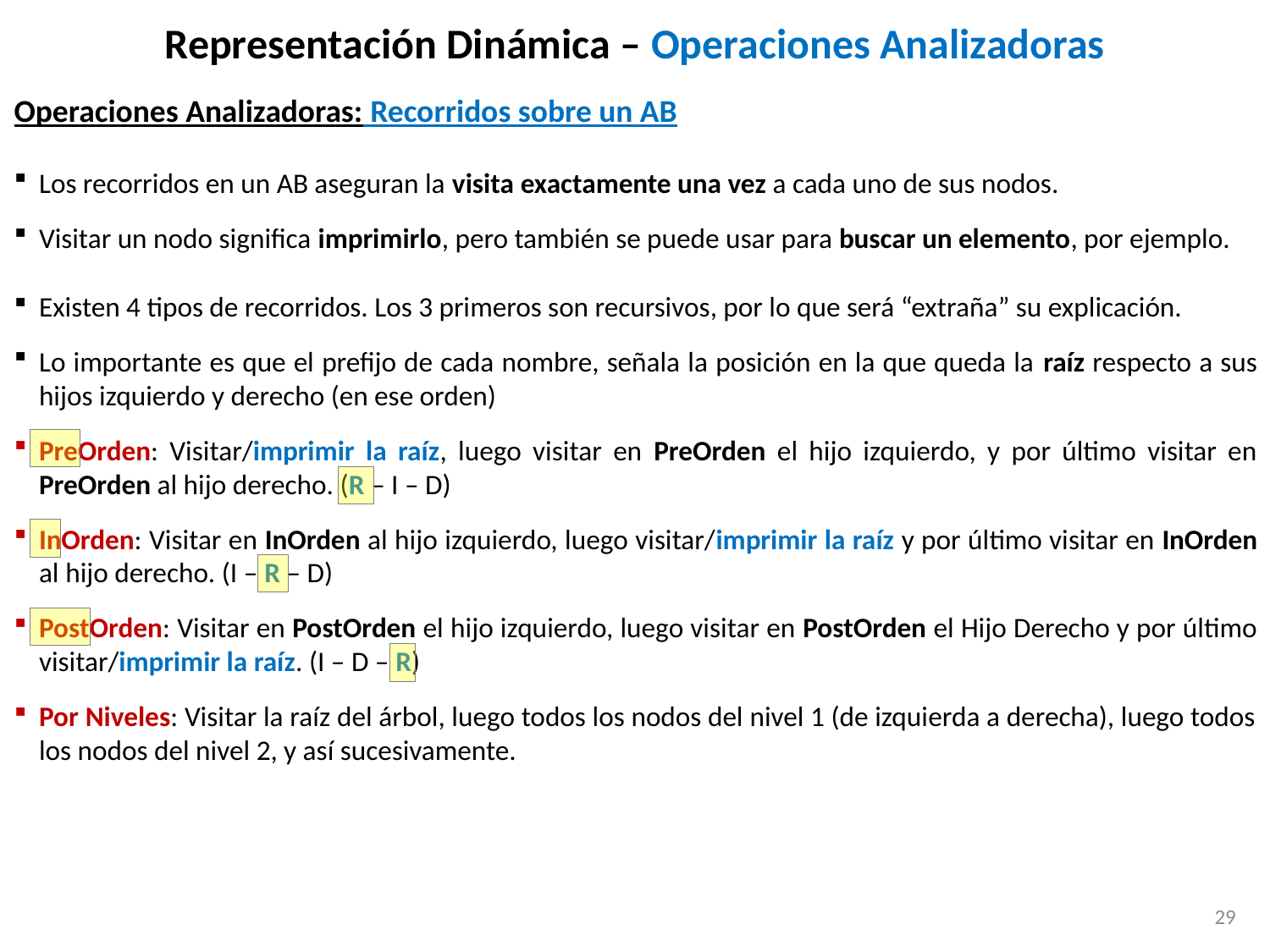

# Representación Dinámica – Operaciones Analizadoras
Operaciones Analizadoras: Recorridos sobre un AB
Los recorridos en un AB aseguran la visita exactamente una vez a cada uno de sus nodos.
Visitar un nodo significa imprimirlo, pero también se puede usar para buscar un elemento, por ejemplo.
Existen 4 tipos de recorridos. Los 3 primeros son recursivos, por lo que será “extraña” su explicación.
Lo importante es que el prefijo de cada nombre, señala la posición en la que queda la raíz respecto a sus hijos izquierdo y derecho (en ese orden)
PreOrden: Visitar/imprimir la raíz, luego visitar en PreOrden el hijo izquierdo, y por último visitar en PreOrden al hijo derecho. (R – I – D)
InOrden: Visitar en InOrden al hijo izquierdo, luego visitar/imprimir la raíz y por último visitar en InOrden al hijo derecho. (I – R – D)
PostOrden: Visitar en PostOrden el hijo izquierdo, luego visitar en PostOrden el Hijo Derecho y por último visitar/imprimir la raíz. (I – D – R)
Por Niveles: Visitar la raíz del árbol, luego todos los nodos del nivel 1 (de izquierda a derecha), luego todos los nodos del nivel 2, y así sucesivamente.

29